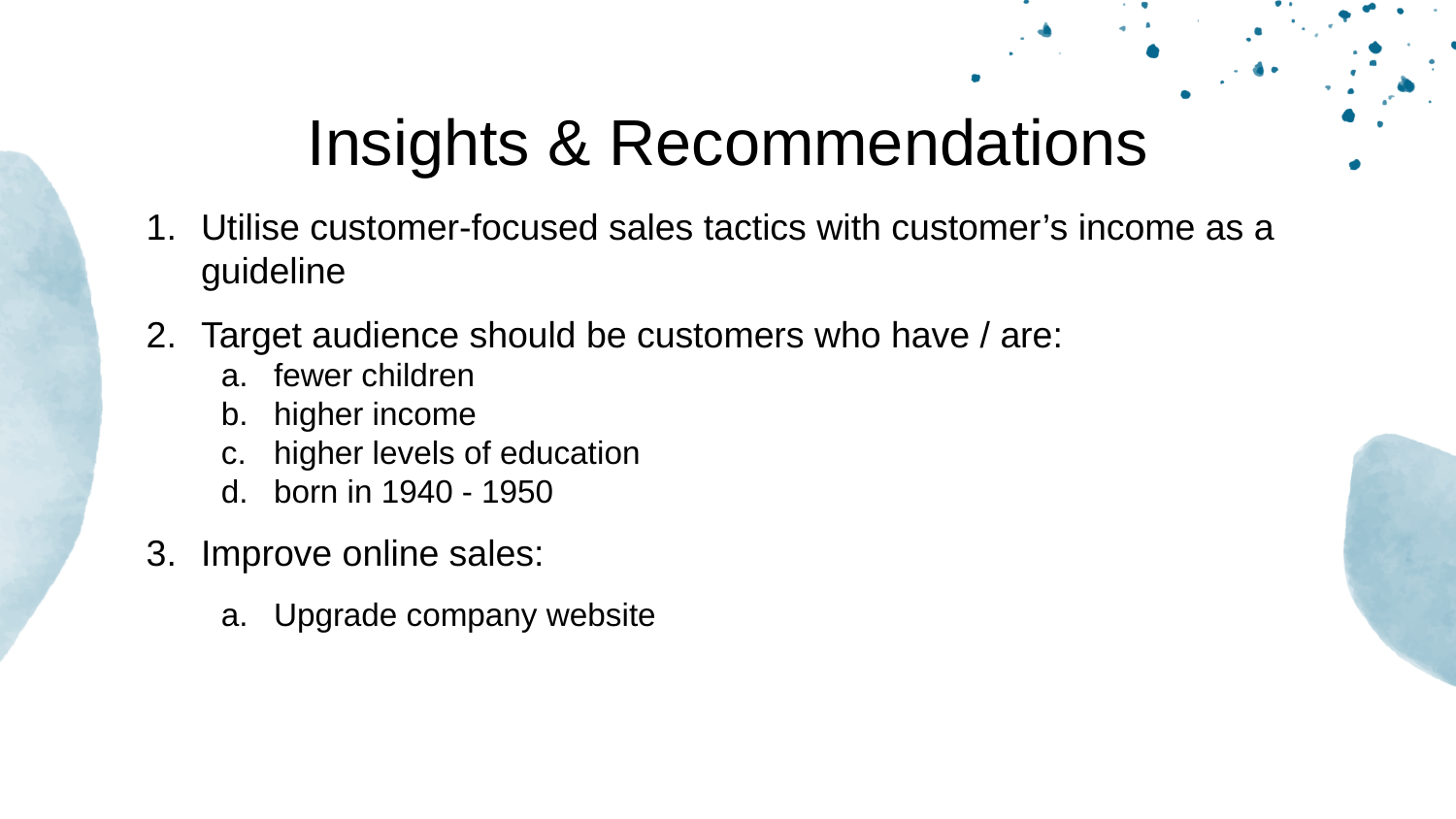

# Insights & Recommendations
Utilise customer-focused sales tactics with customer’s income as a guideline
Target audience should be customers who have / are:
fewer children
higher income
higher levels of education
born in 1940 - 1950
Improve online sales:
Upgrade company website